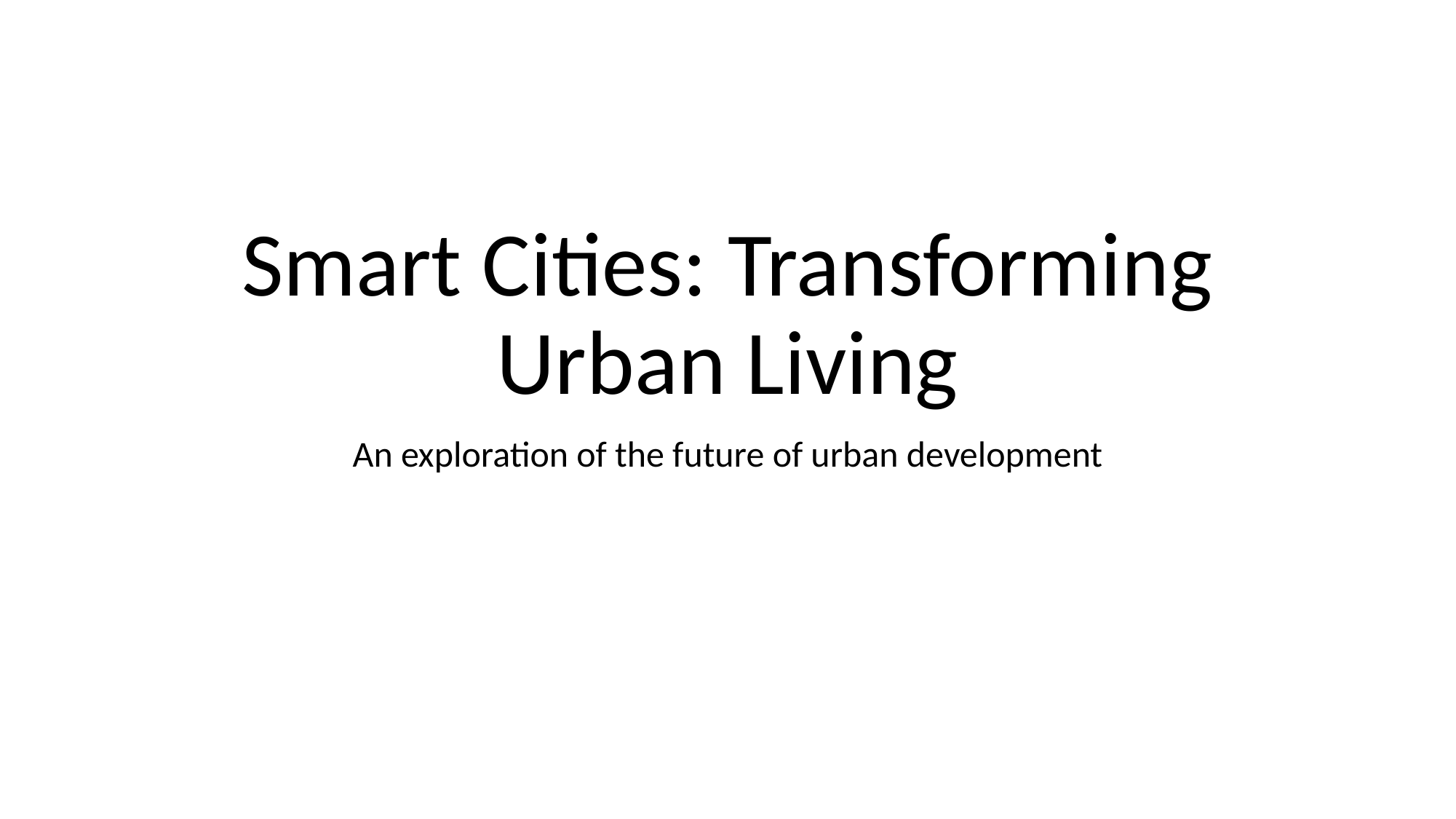

# Smart Cities: Transforming Urban Living
An exploration of the future of urban development